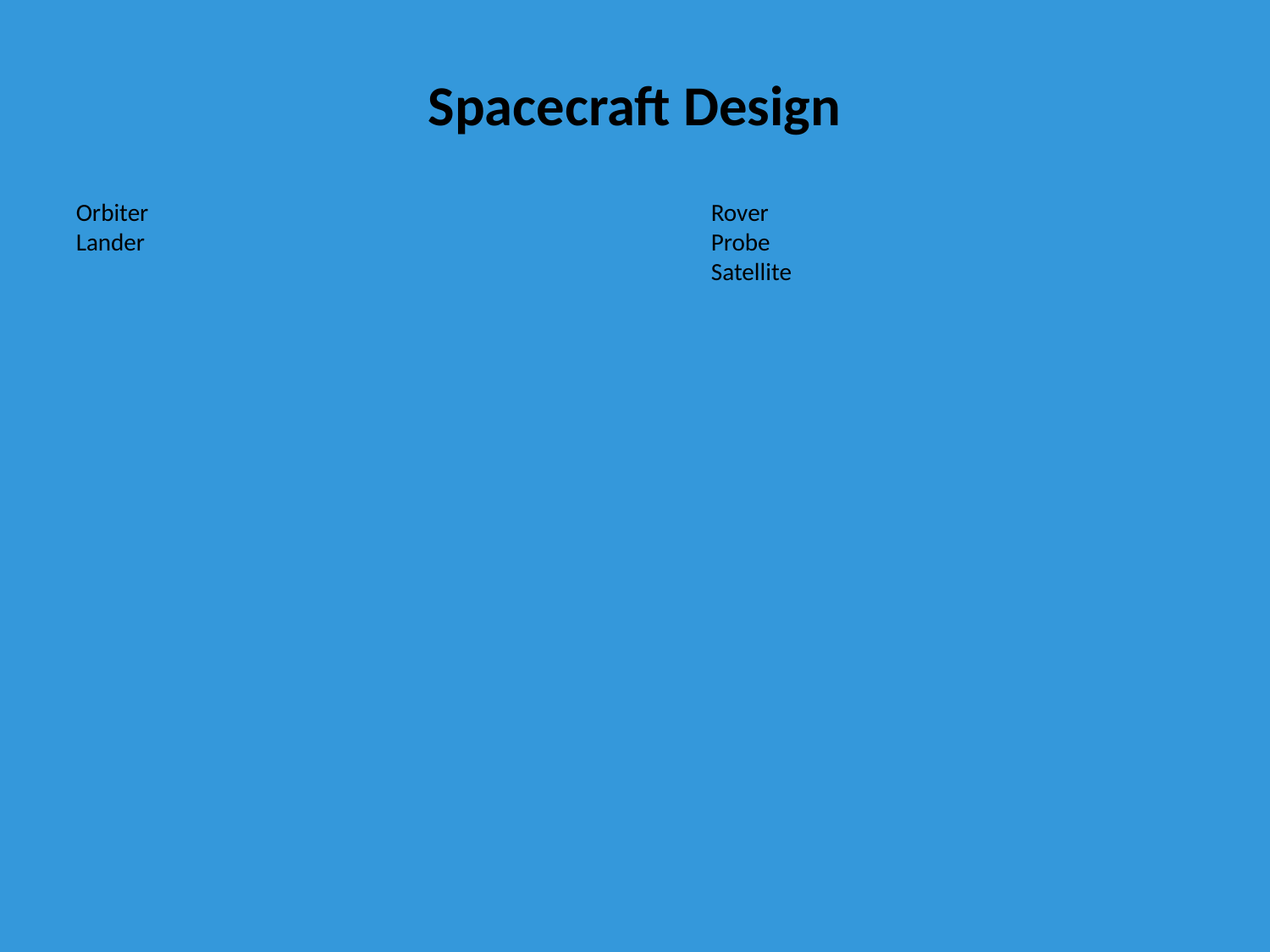

Spacecraft Design
Orbiter
Lander
Rover
Probe
Satellite